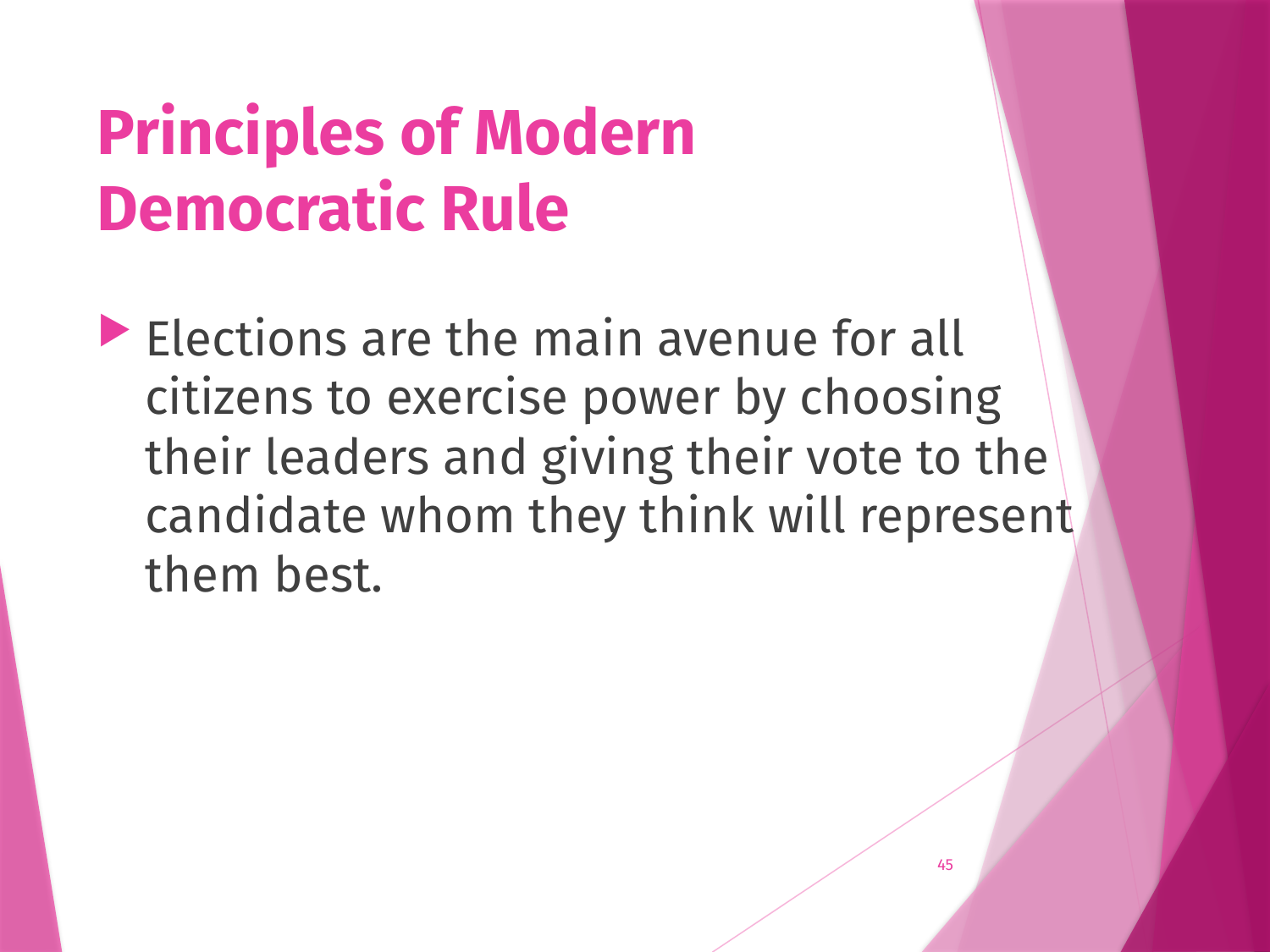

# Principles of Modern Democratic Rule
Elections are the main avenue for all citizens to exercise power by choosing their leaders and giving their vote to the candidate whom they think will represent them best.
45